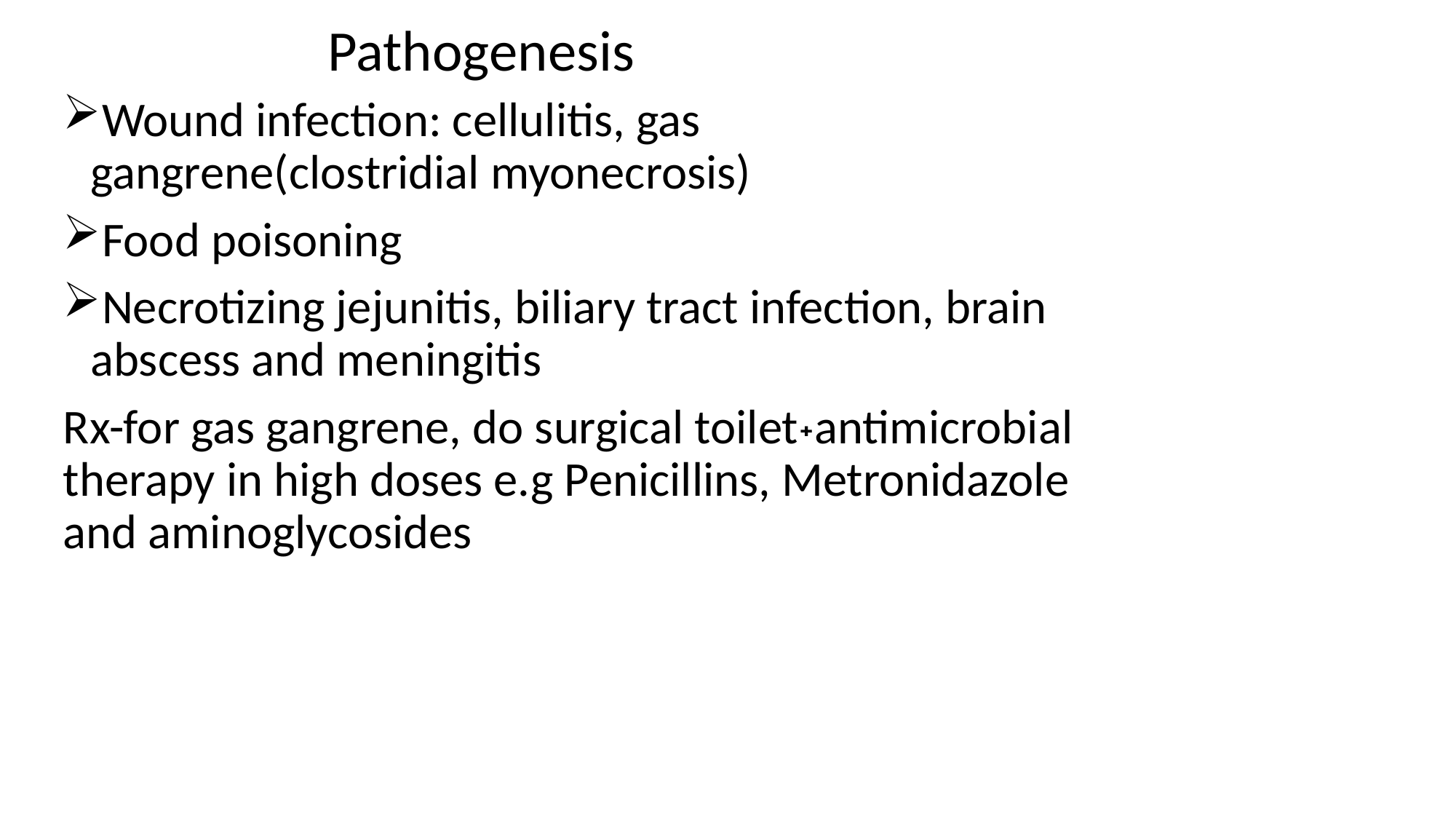

# Pathogenesis
Wound infection: cellulitis, gas gangrene(clostridial myonecrosis)
Food poisoning
Necrotizing jejunitis, biliary tract infection, brain abscess and meningitis
Rx-for gas gangrene, do surgical toilet˖antimicrobial therapy in high doses e.g Penicillins, Metronidazole and aminoglycosides